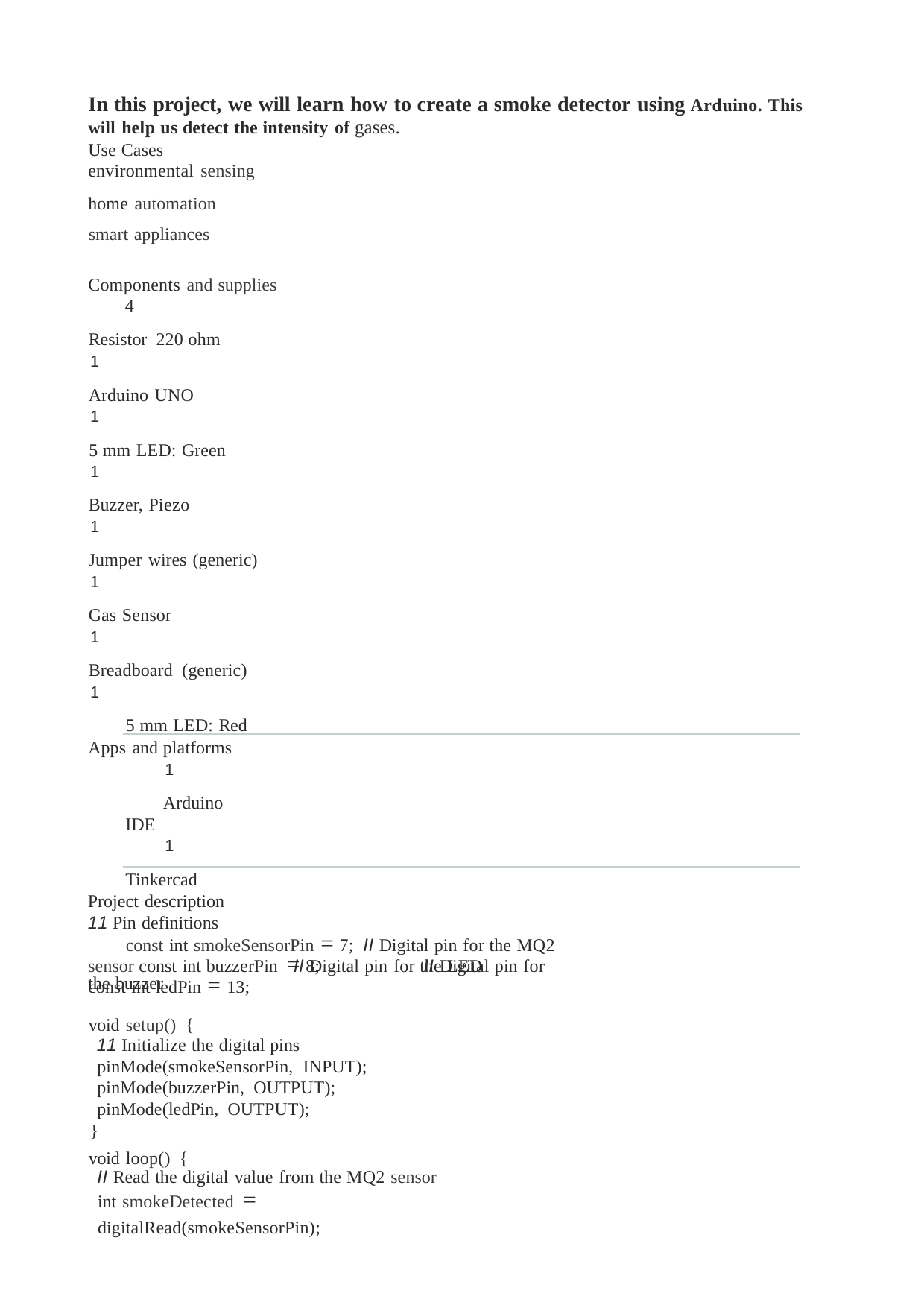

In this project, we will learn how to create a smoke detector using Arduino. This
will help us detect the intensity of gases.
Use Cases environmental sensing
home automation smart appliances

Components and supplies 4
Resistor  220 ohm
1
Arduino UNO
1
5 mm LED: Green
1
Buzzer, Piezo
1
Jumper wires (generic)
1
Gas Sensor
1
Breadboard  (generic)
1
5 mm LED: Red Apps and platforms
1
Arduino IDE
1
Tinkercad Project description 11 Pin definitions
const int smokeSensorPin = 7;  II Digital pin for the MQ2 sensor const int buzzerPin  = 8;	II Digital pin for the buzzer

const int ledPin = 13; void setup()  {
11 Initialize the digital pins pinMode(smokeSensorPin,  INPUT); pinMode(buzzerPin,  OUTPUT); pinMode(ledPin,  OUTPUT);
}
II Digital pin for the LED
void loop()  {
II Read the digital value from the MQ2 sensor
int smokeDetected  = digitalRead(smokeSensorPin);